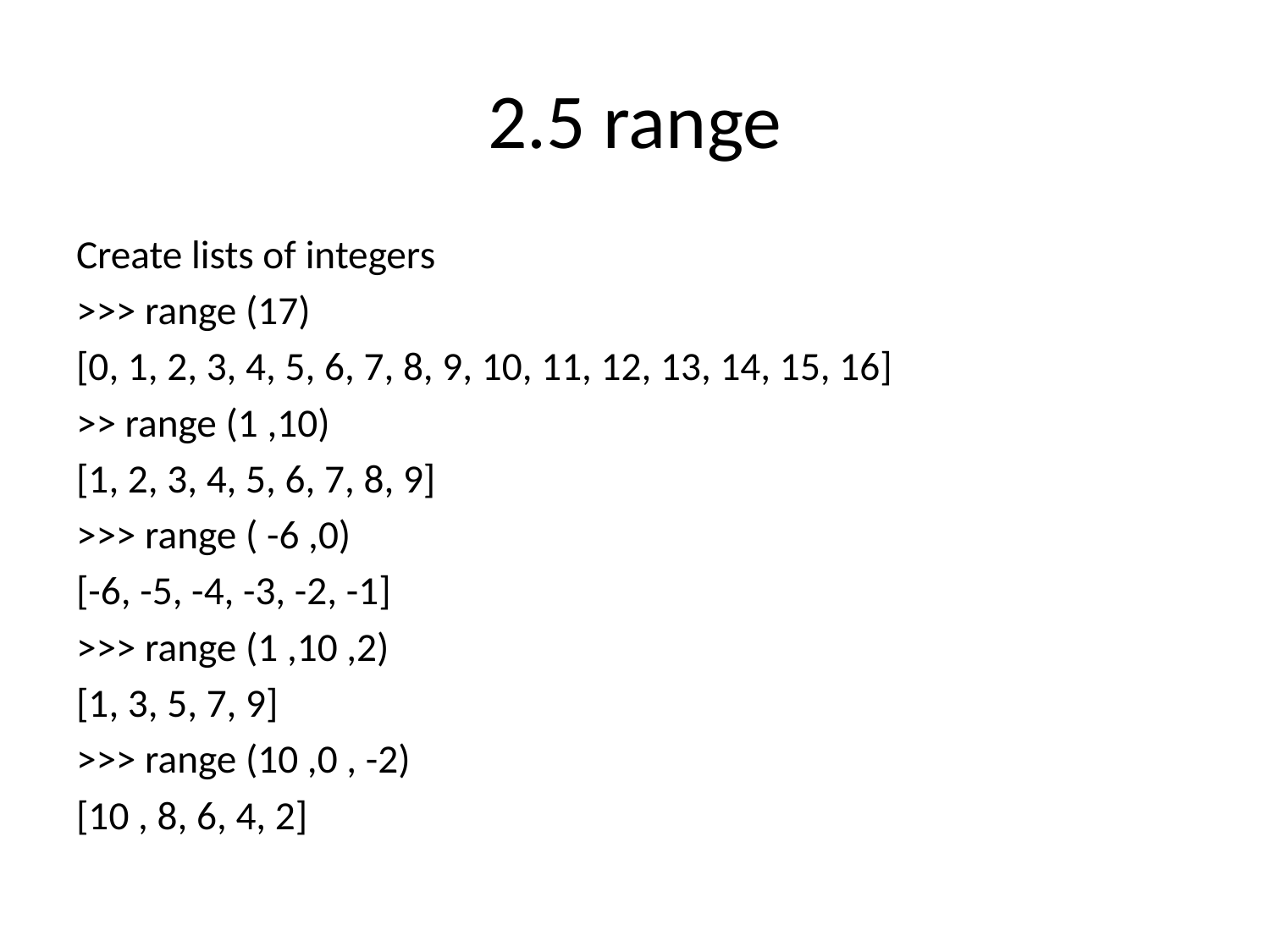

# 2.5 range
Create lists of integers
>>> range (17)
[0, 1, 2, 3, 4, 5, 6, 7, 8, 9, 10, 11, 12, 13, 14, 15, 16]
>> range (1 ,10)
[1, 2, 3, 4, 5, 6, 7, 8, 9]
>>> range ( -6 ,0)
[-6, -5, -4, -3, -2, -1]
>>> range (1 ,10 ,2)
[1, 3, 5, 7, 9]
>>> range (10 ,0 , -2)
[10 , 8, 6, 4, 2]